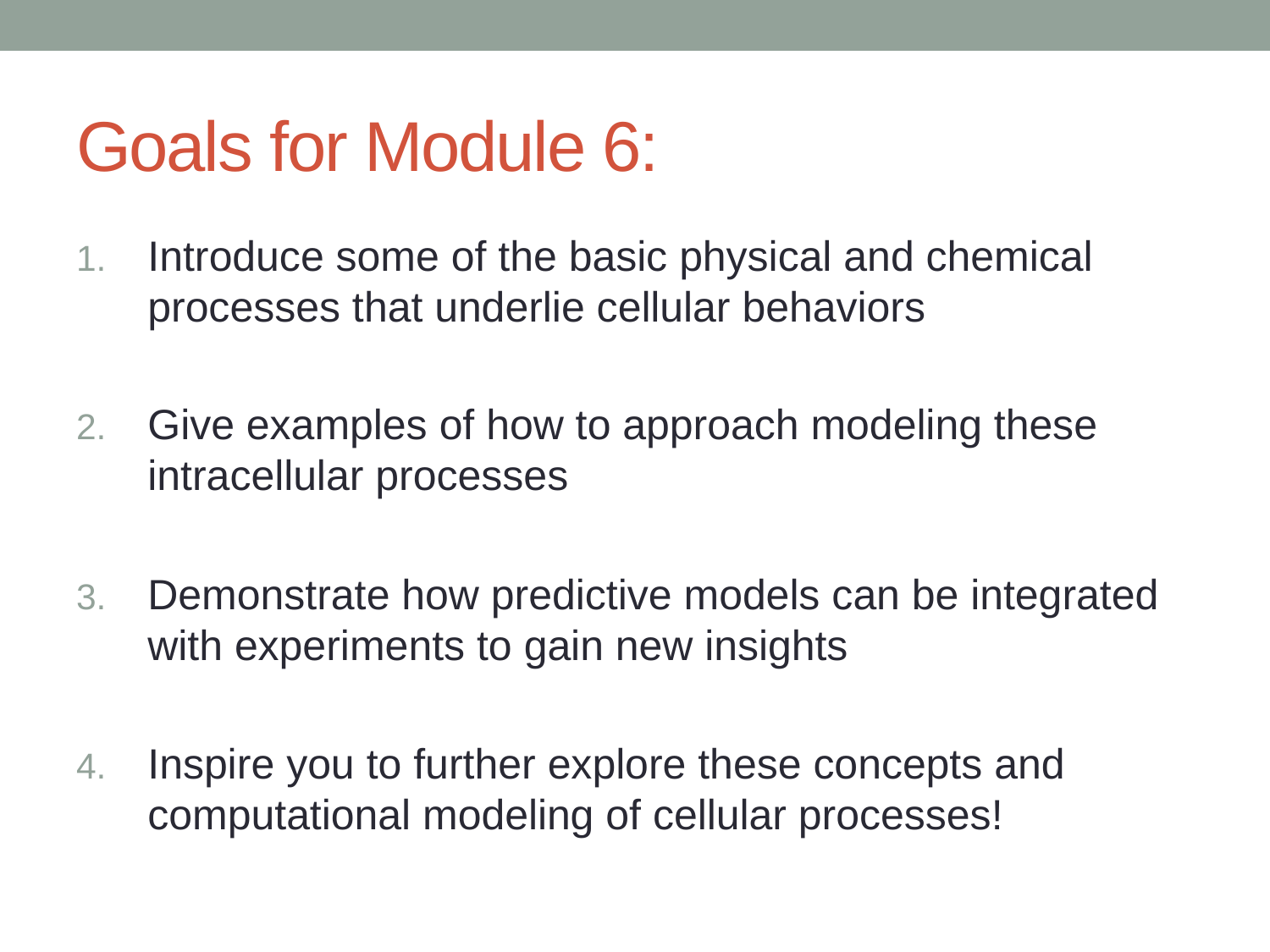

# Goals for Module 6:
Introduce some of the basic physical and chemical processes that underlie cellular behaviors

Give examples of how to approach modeling these intracellular processes

Demonstrate how predictive models can be integrated with experiments to gain new insights

Inspire you to further explore these concepts and computational modeling of cellular processes!